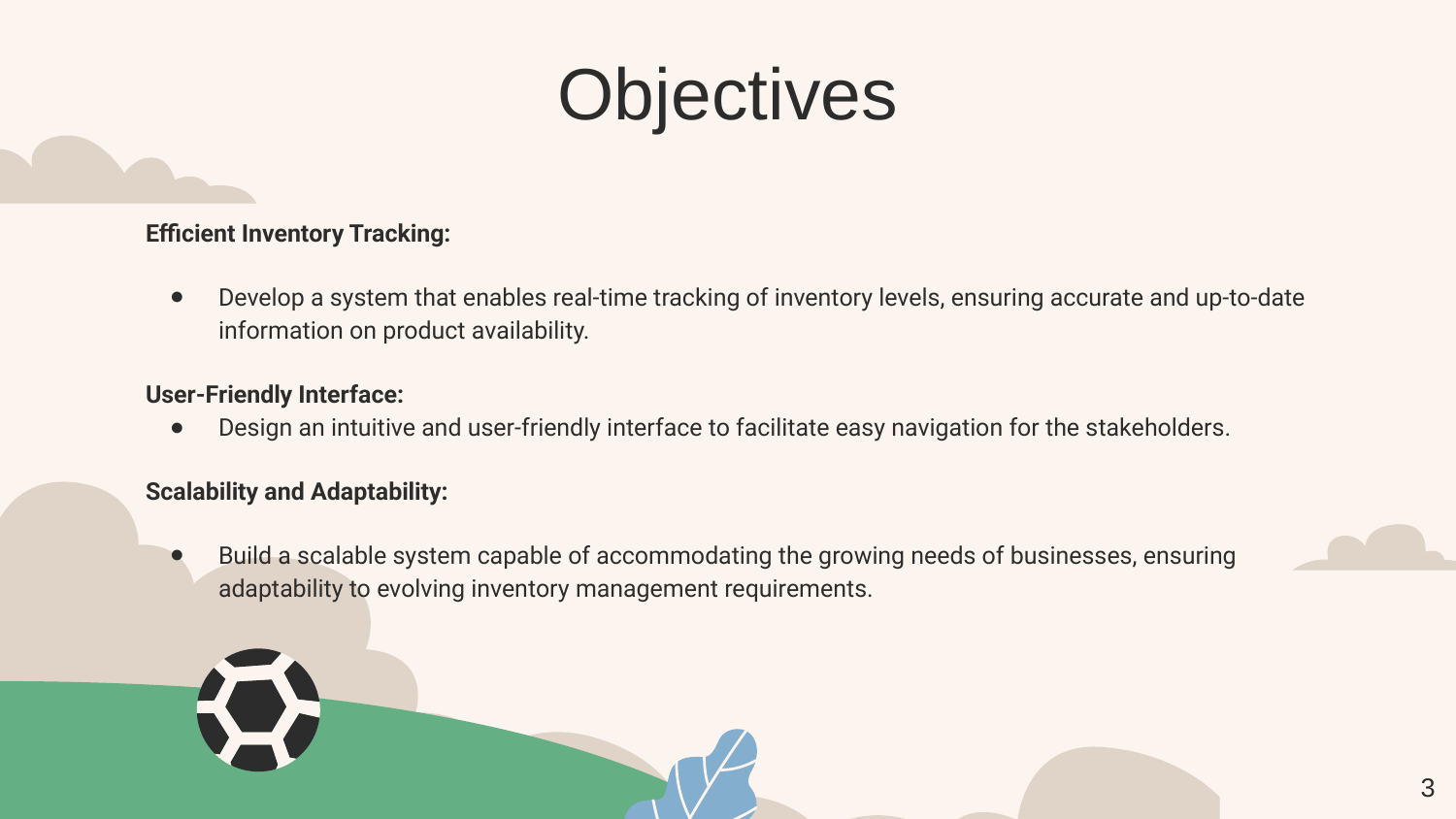

# Objectives

Efficient Inventory Tracking:
Develop a system that enables real-time tracking of inventory levels, ensuring accurate and up-to-date information on product availability.
User-Friendly Interface:
Design an intuitive and user-friendly interface to facilitate easy navigation for the stakeholders.
Scalability and Adaptability:
Build a scalable system capable of accommodating the growing needs of businesses, ensuring adaptability to evolving inventory management requirements.

3